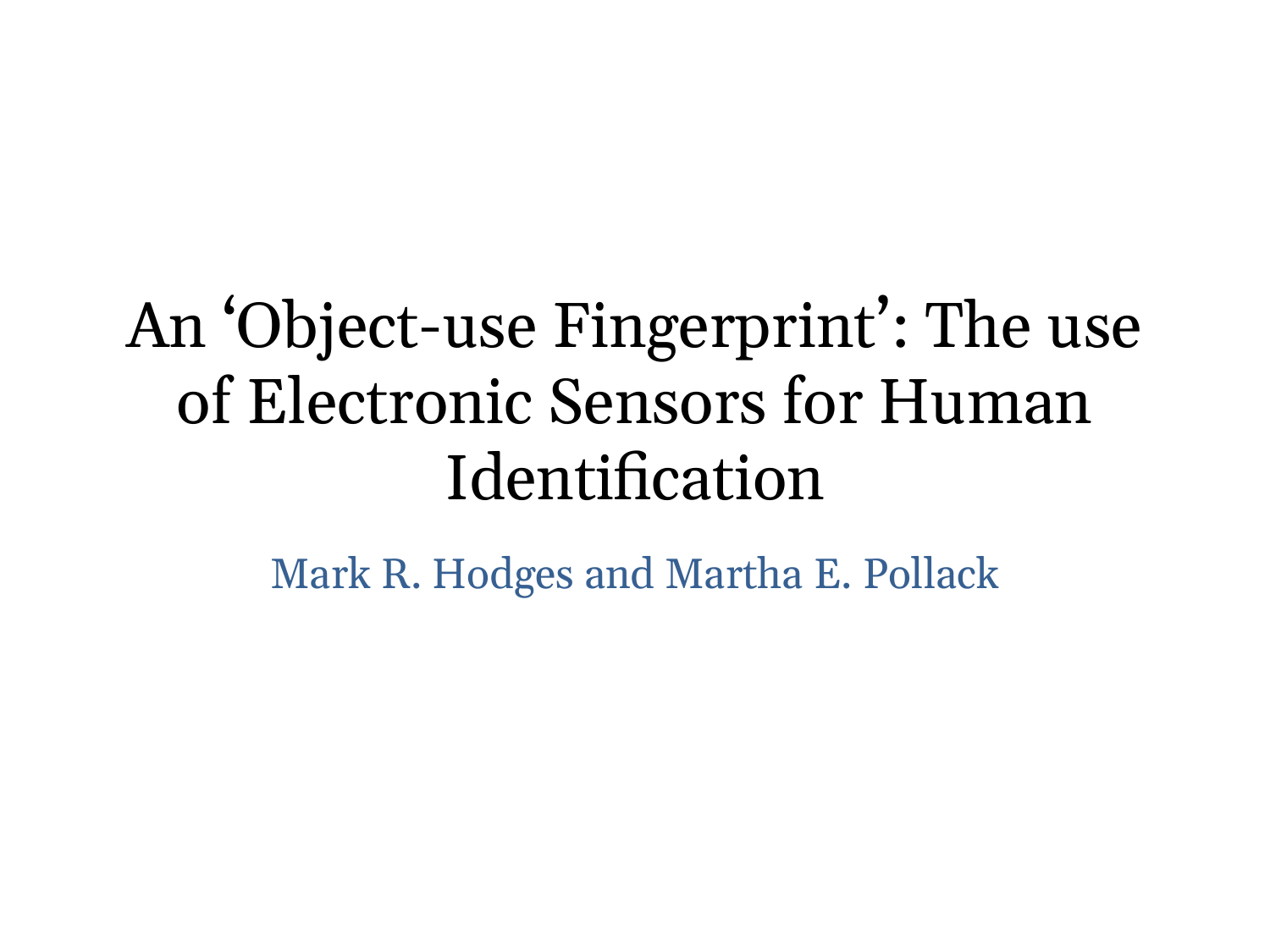

# An ‘Object-use Fingerprint’: The use of Electronic Sensors for Human Identification
Mark R. Hodges and Martha E. Pollack